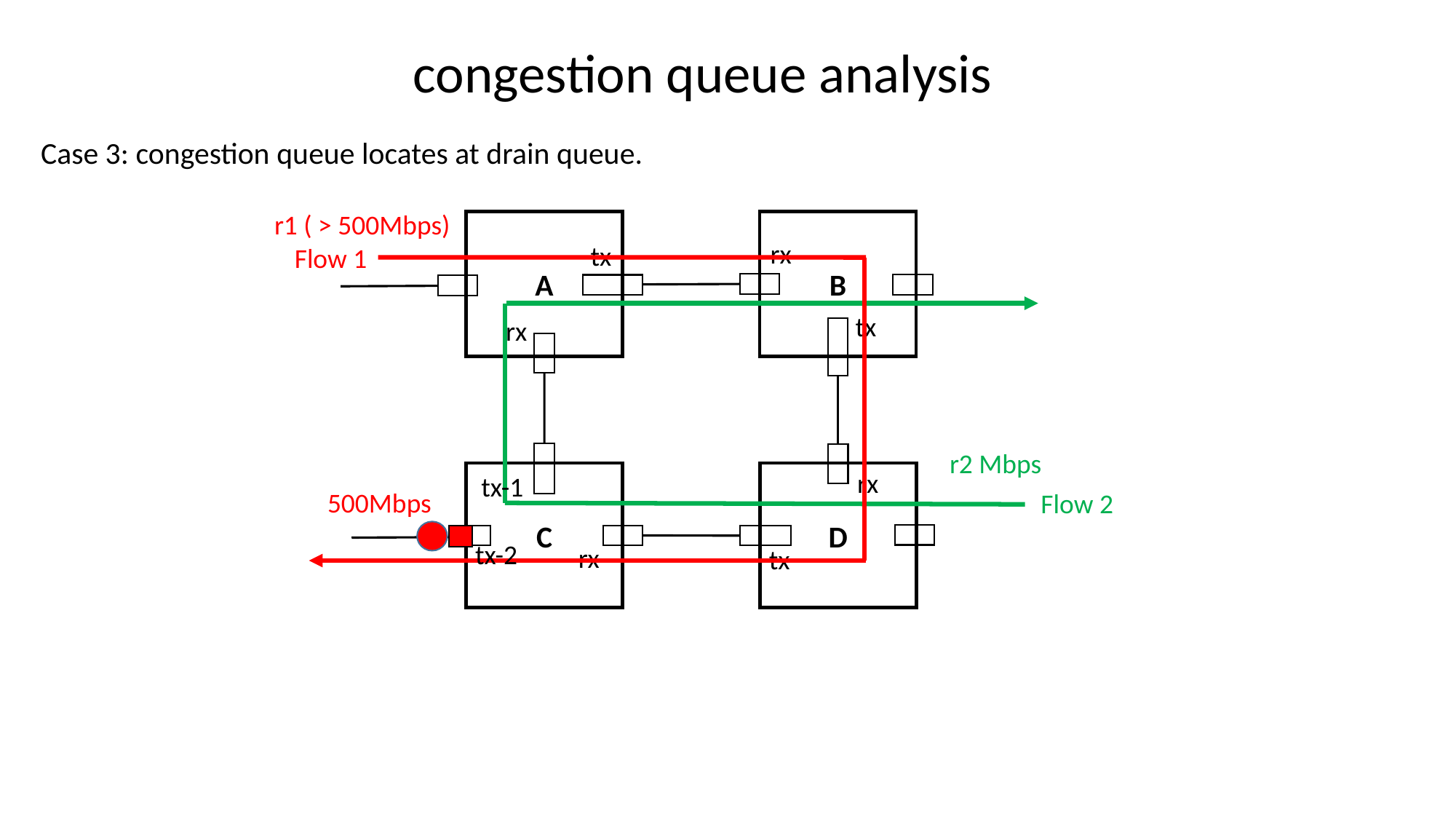

congestion queue analysis
Case 3: congestion queue locates at drain queue.
r1 ( > 500Mbps)
A
B
rx
tx
Flow 1

tx
rx

r2 Mbps

rx
C
D
tx-1
500Mbps
Flow 2

tx-2
rx
tx